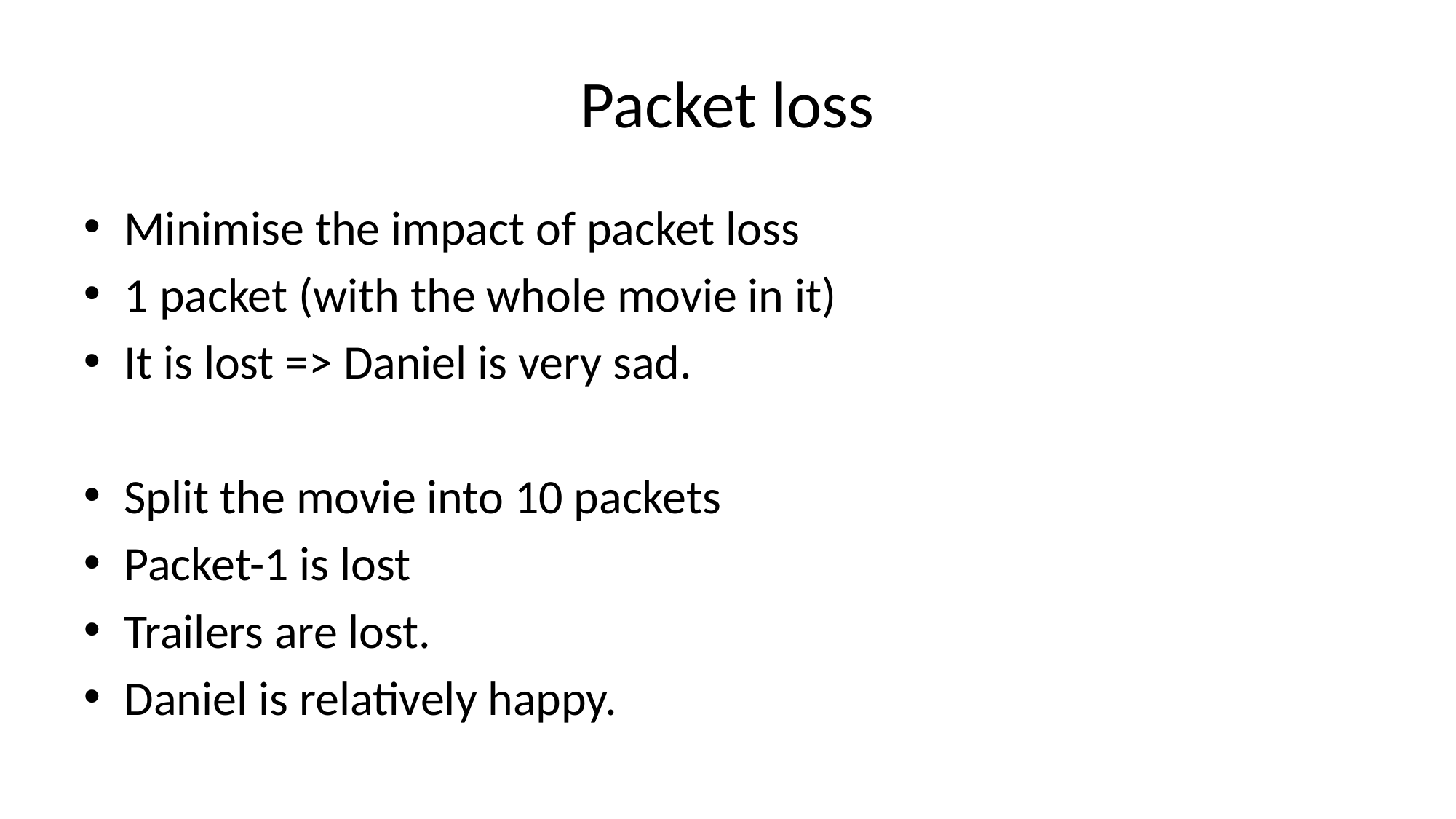

# Packet loss
Minimise the impact of packet loss
1 packet (with the whole movie in it)
It is lost => Daniel is very sad.

Split the movie into 10 packets
Packet-1 is lost
Trailers are lost.
Daniel is relatively happy.